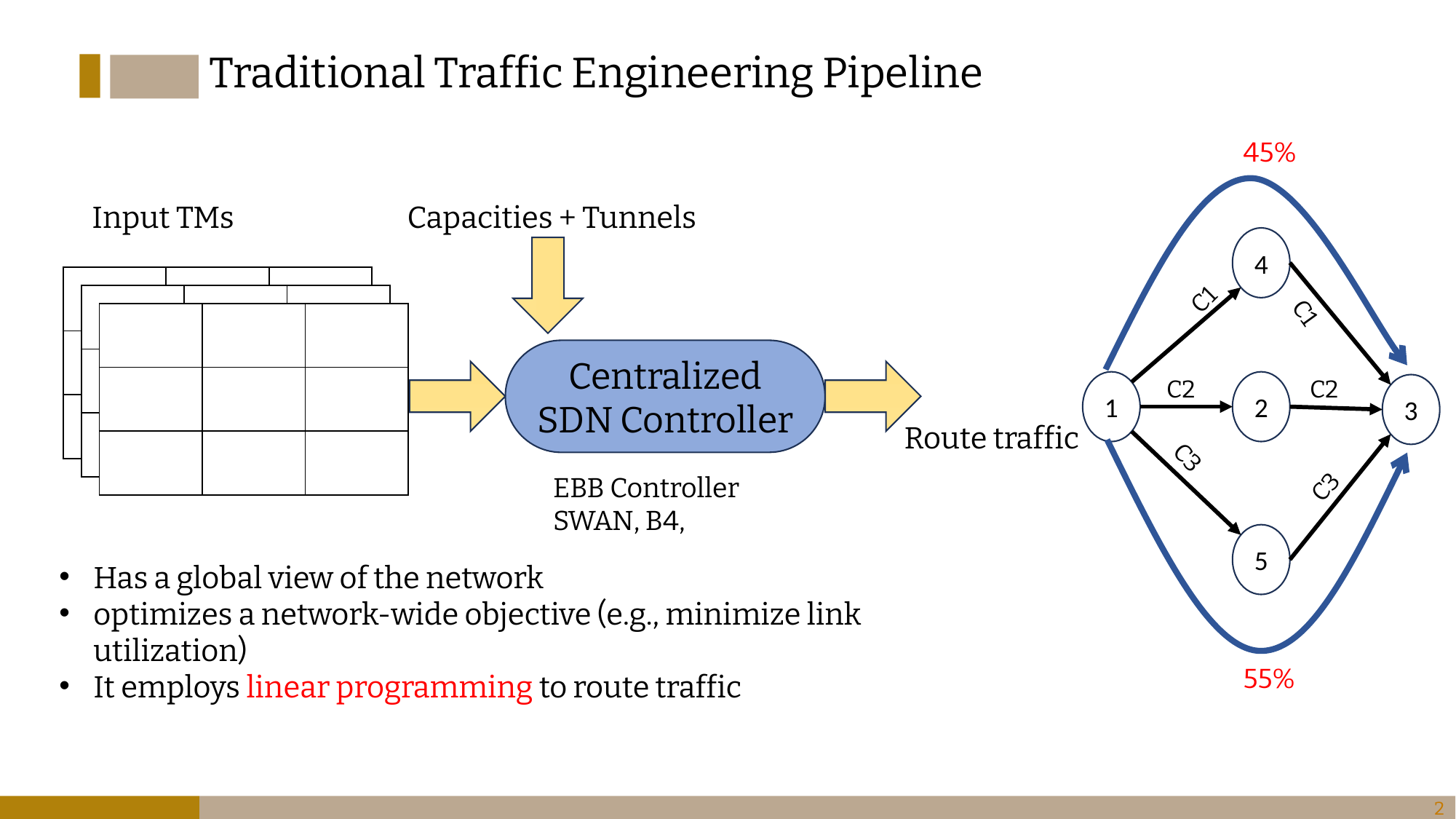

Traditional Traffic Engineering Pipeline
45%

4
1
2
3

5
C1
C1
C2
C2
C3
C3
Input TMs
Capacities + Tunnels

|  |  |  |
| --- | --- | --- |
|  |  |  |
|  |  |  |
|  |  |  |
| --- | --- | --- |
|  |  |  |
|  |  |  |
|  |  |  |
| --- | --- | --- |
|  |  |  |
|  |  |  |
Centralized
SDN Controller

Route traffic
EBB Controller
SWAN, B4,
Has a global view of the network
optimizes a network-wide objective (e.g., minimize link utilization)
It employs linear programming to route traffic
55%
2